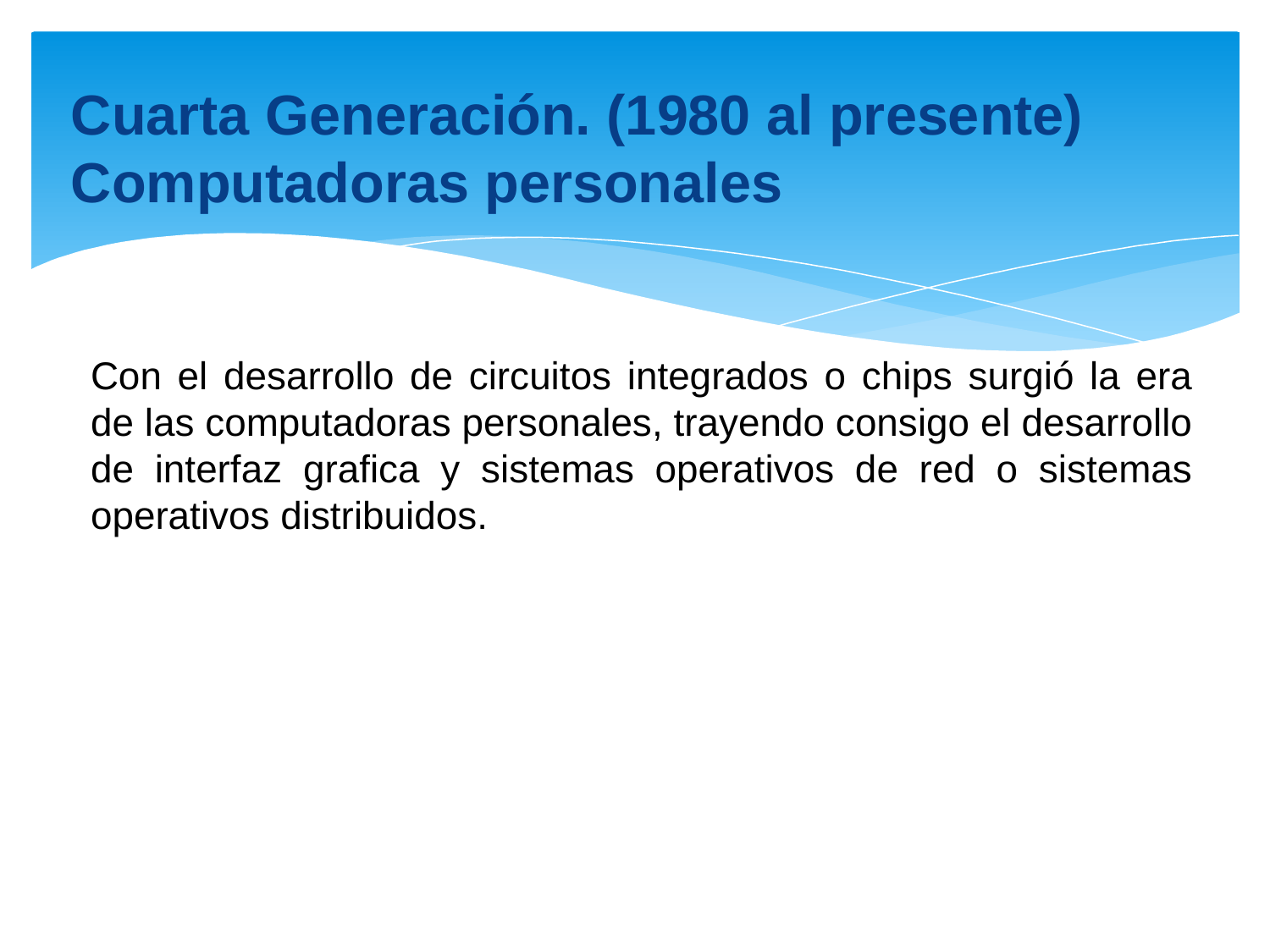

# Cuarta Generación. (1980 al presente) Computadoras personales
Con el desarrollo de circuitos integrados o chips surgió la era de las computadoras personales, trayendo consigo el desarrollo de interfaz grafica y sistemas operativos de red o sistemas operativos distribuidos.